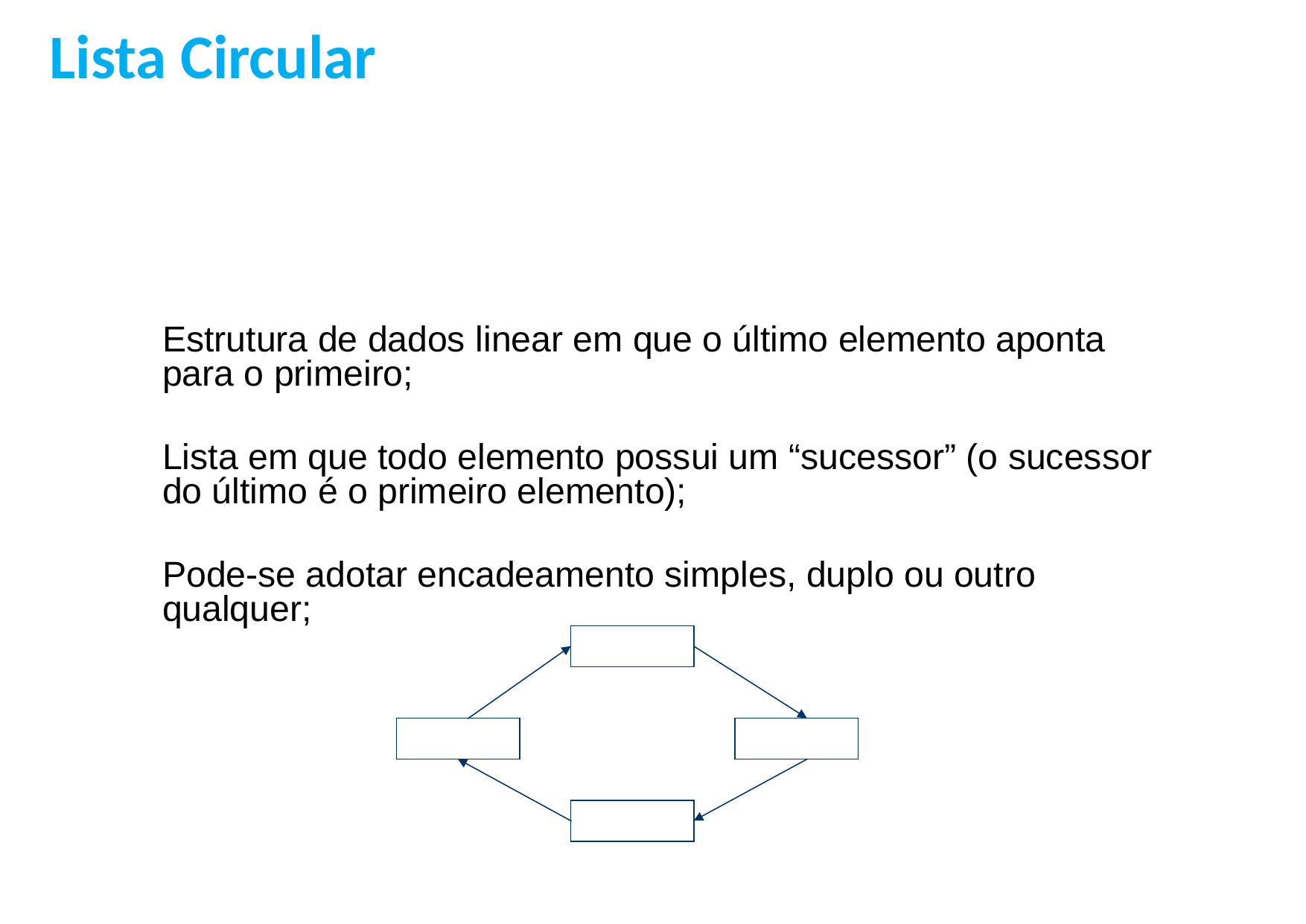

Lista Circular
Estrutura de dados linear em que o último elemento aponta para o primeiro;

Lista em que todo elemento possui um “sucessor” (o sucessor do último é o primeiro elemento);

Pode-se adotar encadeamento simples, duplo ou outro qualquer;